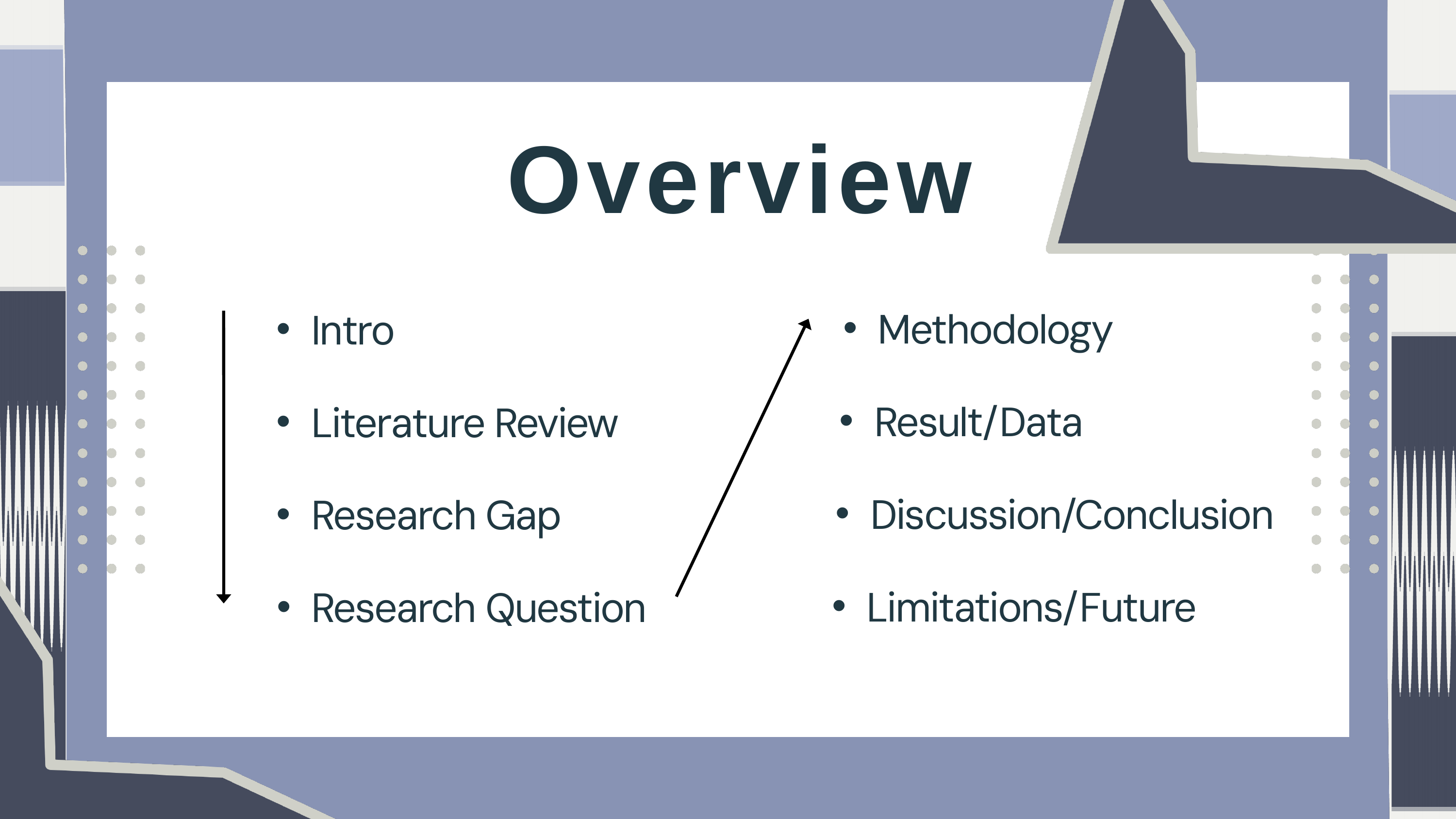

Overview

Methodology
Intro

Result/Data
Literature Review

Discussion/Conclusion
Research Gap
Limitations/Future
Research Question